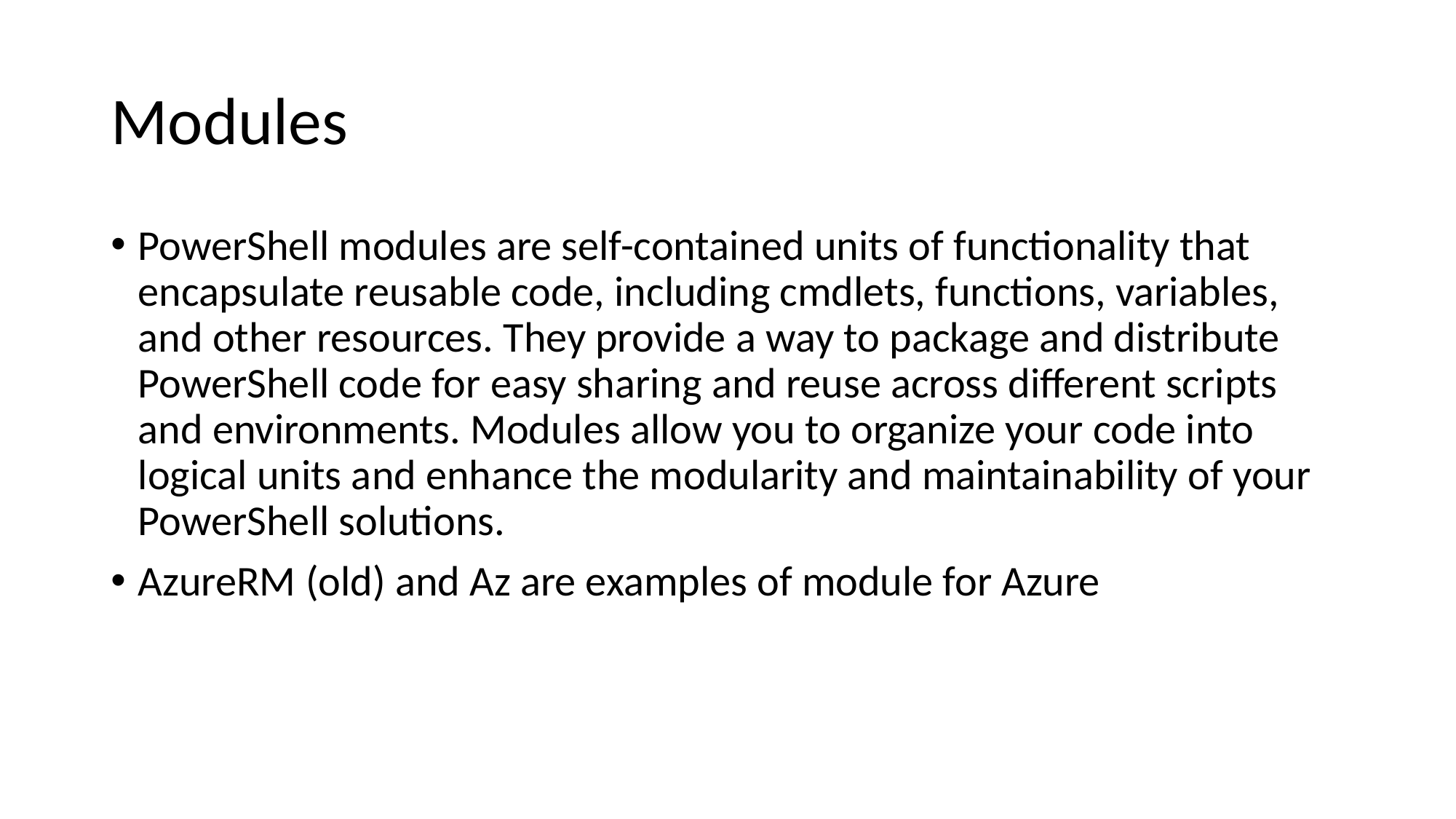

# Modules
PowerShell modules are self-contained units of functionality that encapsulate reusable code, including cmdlets, functions, variables, and other resources. They provide a way to package and distribute PowerShell code for easy sharing and reuse across different scripts and environments. Modules allow you to organize your code into logical units and enhance the modularity and maintainability of your PowerShell solutions.
AzureRM (old) and Az are examples of module for Azure